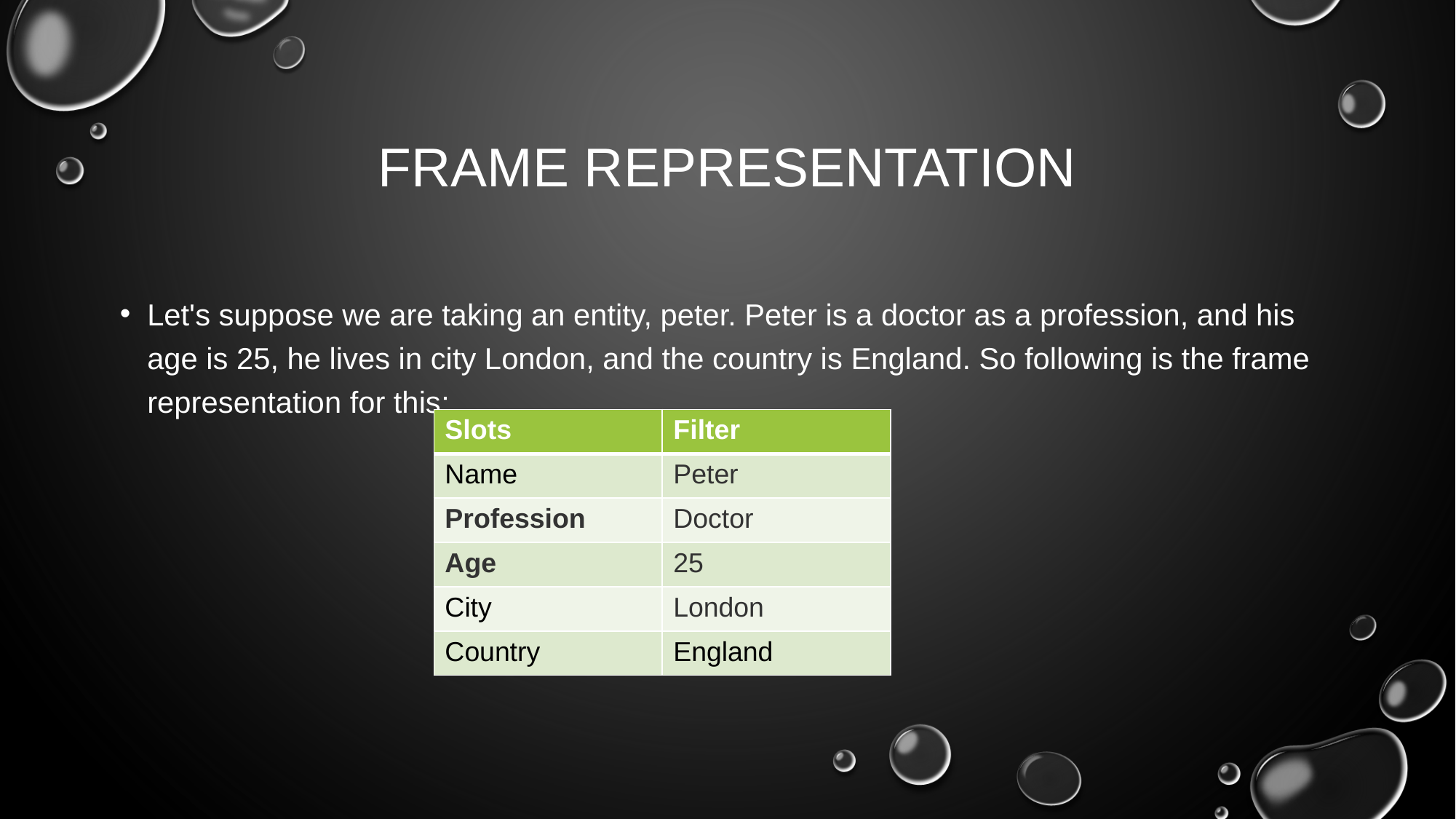

# Frame Representation
Let's suppose we are taking an entity, peter. Peter is a doctor as a profession, and his age is 25, he lives in city London, and the country is England. So following is the frame representation for this:
| Slots | Filter |
| --- | --- |
| Name | Peter |
| Profession | Doctor |
| Age | 25 |
| City | London |
| Country | England |